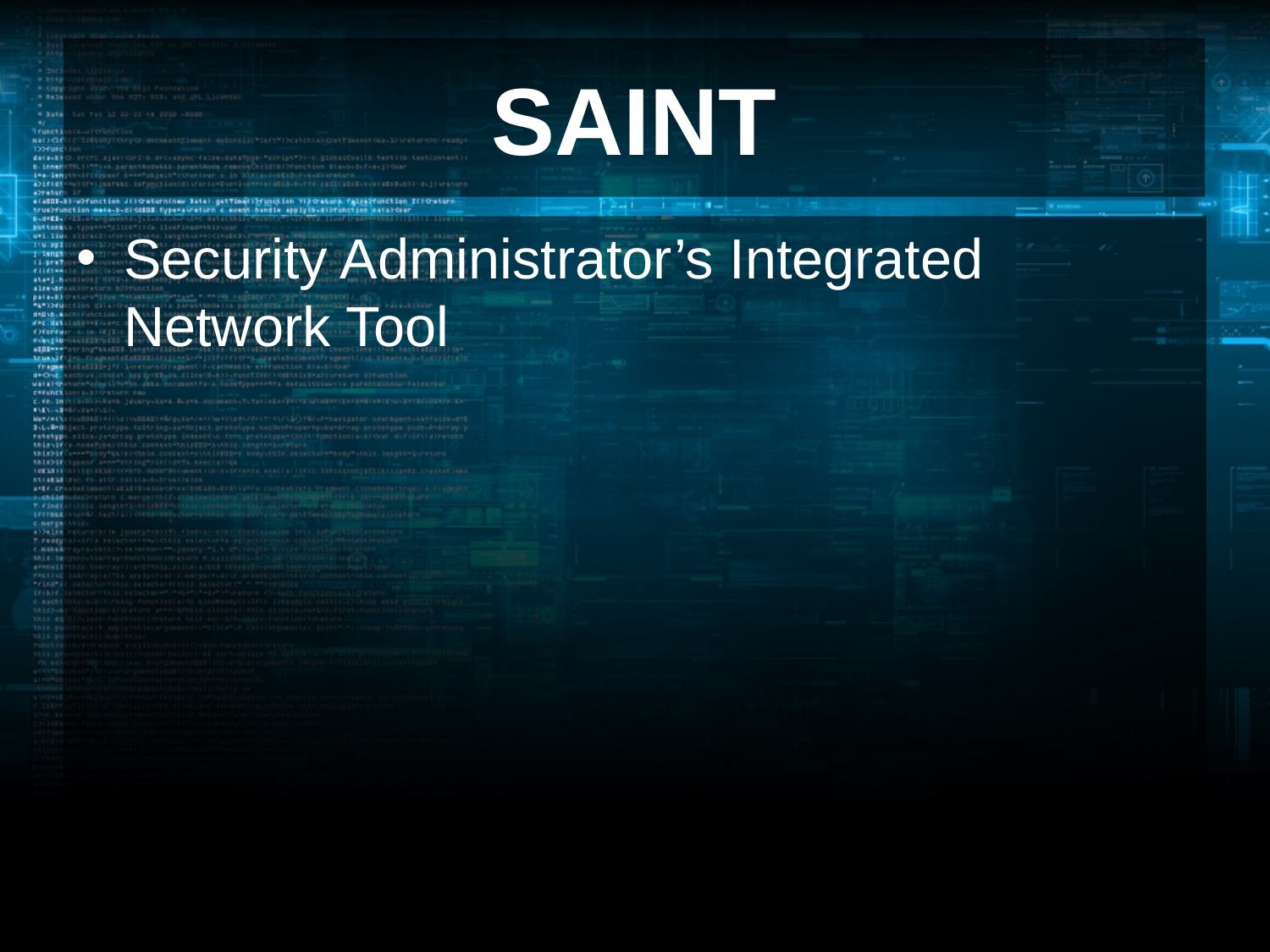

# SAINT
Security Administrator’s Integrated Network Tool